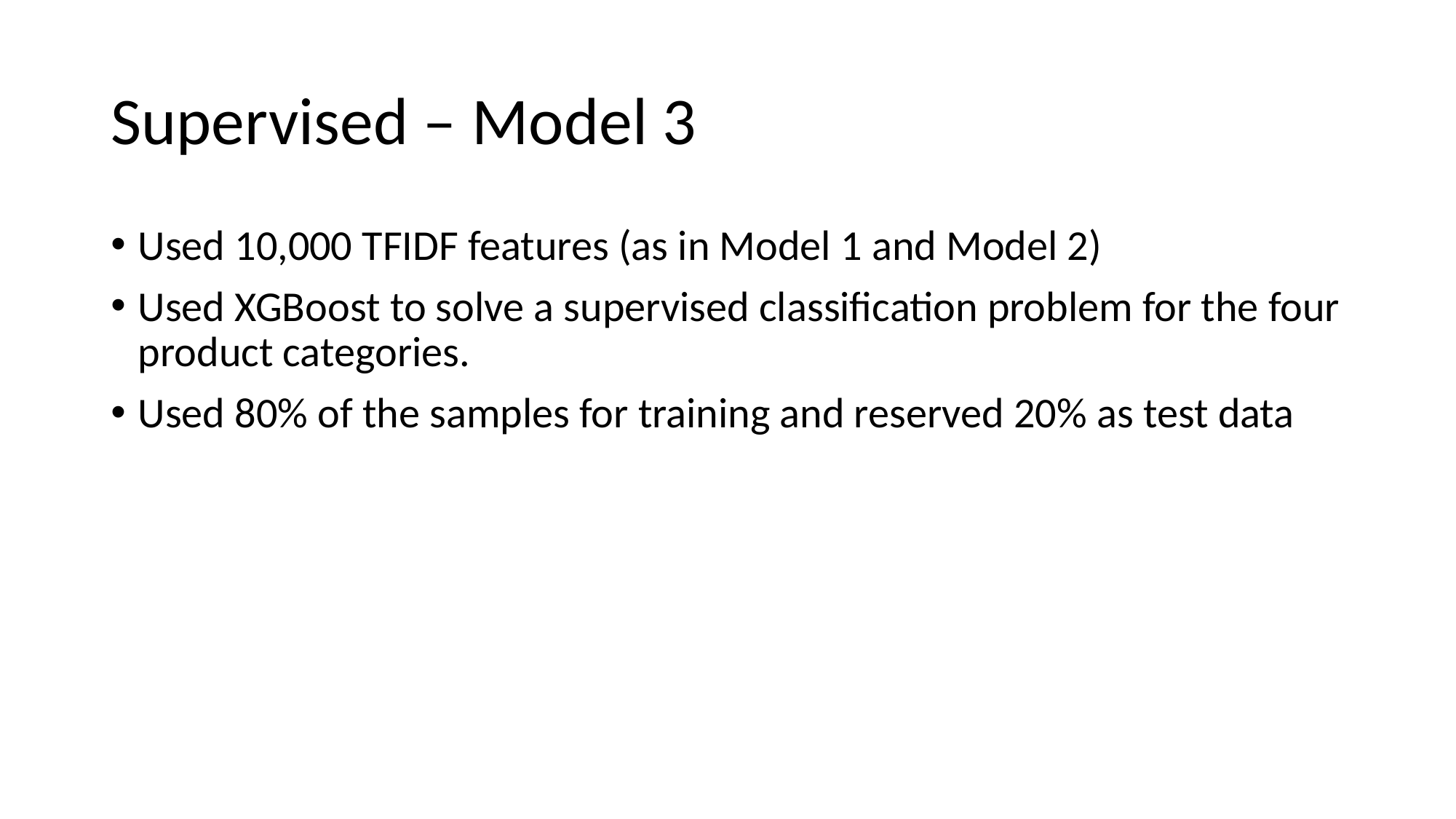

# Supervised – Model 3
Used 10,000 TFIDF features (as in Model 1 and Model 2)
Used XGBoost to solve a supervised classification problem for the four product categories.
Used 80% of the samples for training and reserved 20% as test data